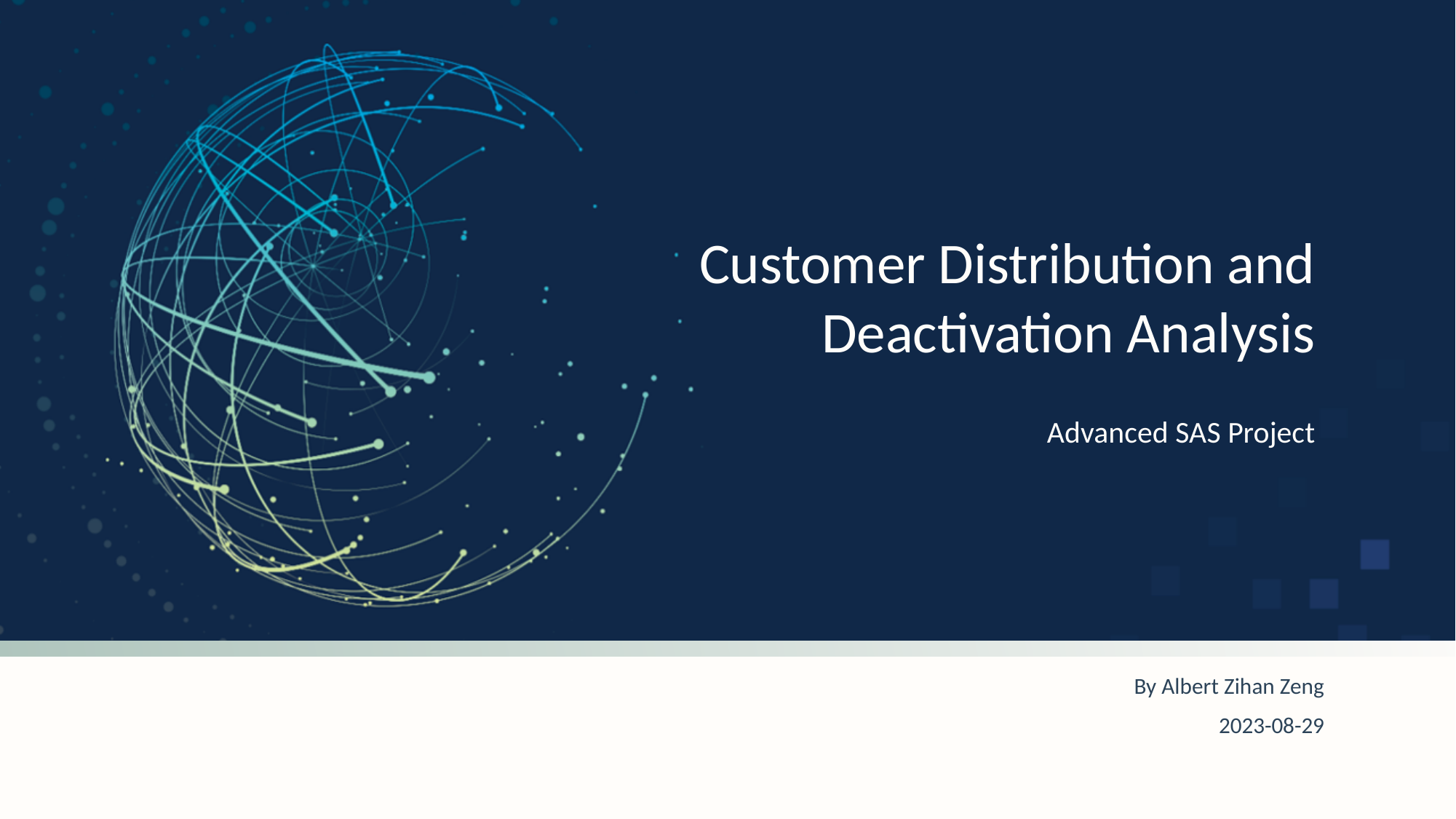

# Customer Distribution and Deactivation Analysis
Advanced SAS Project
By Albert Zihan Zeng
2023-08-29